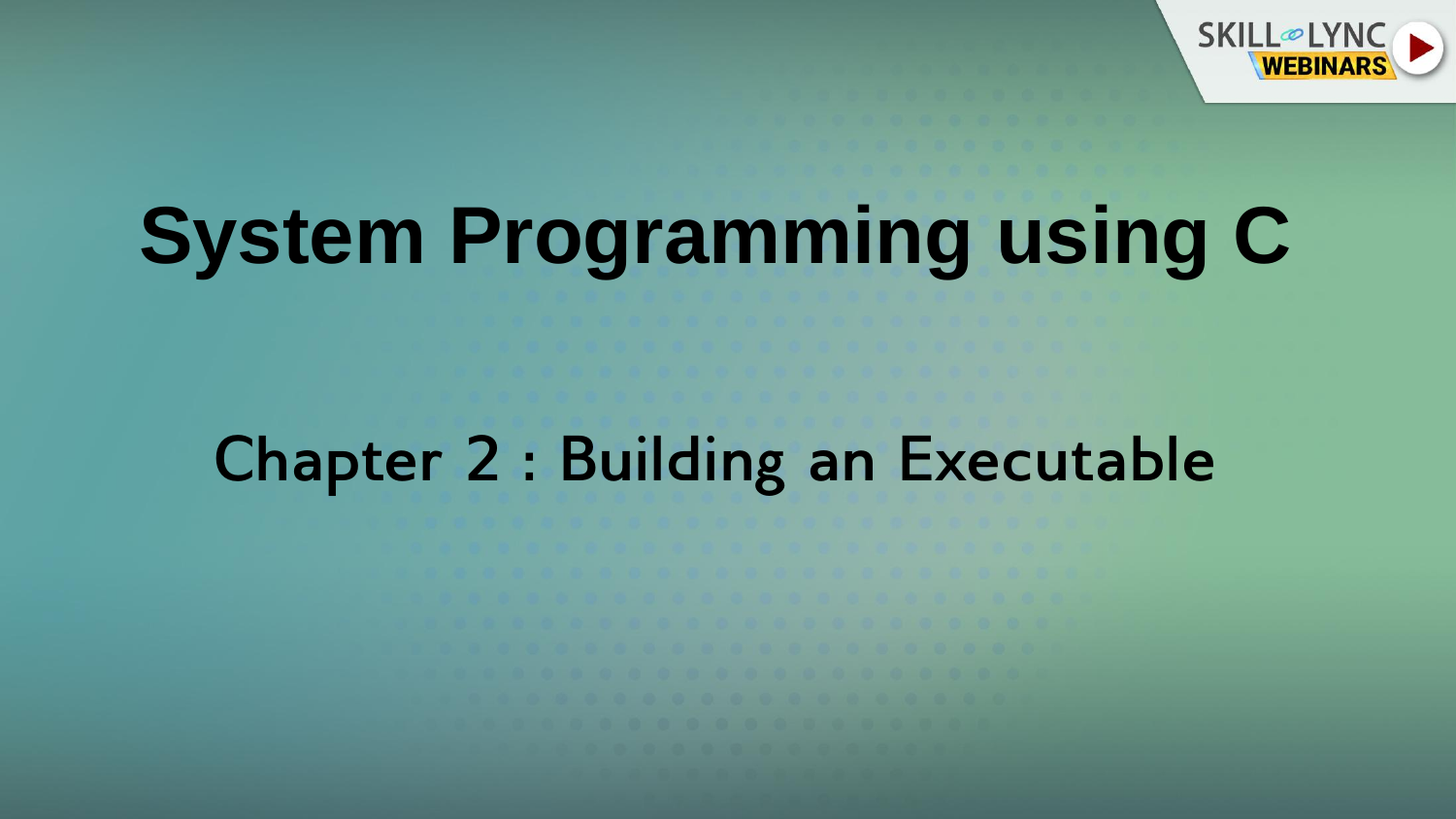

# System Programming using C
Chapter 2 : Building an Executable